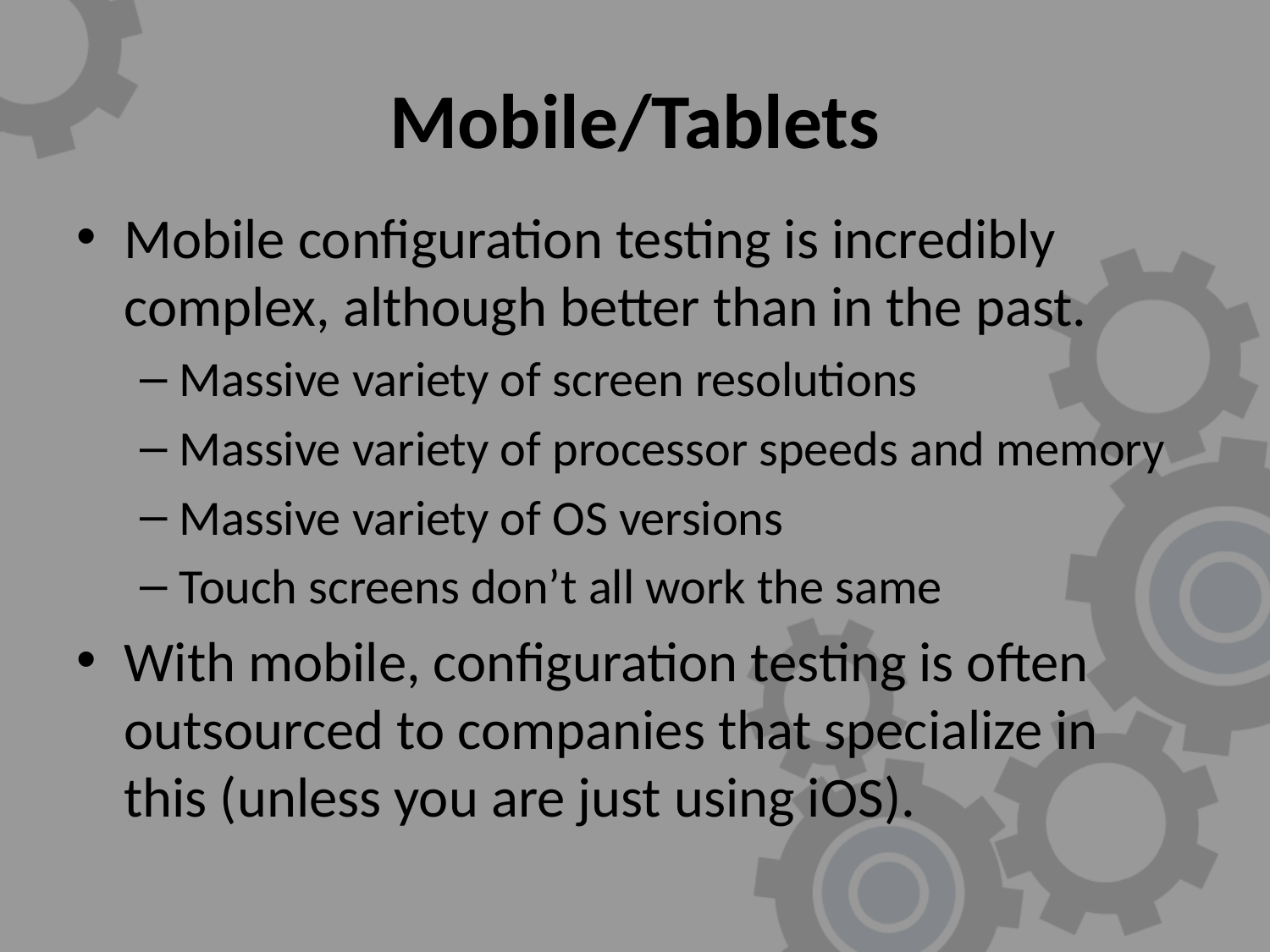

# Mobile/Tablets
Mobile configuration testing is incredibly complex, although better than in the past.
Massive variety of screen resolutions
Massive variety of processor speeds and memory
Massive variety of OS versions
Touch screens don’t all work the same
With mobile, configuration testing is often outsourced to companies that specialize in this (unless you are just using iOS).